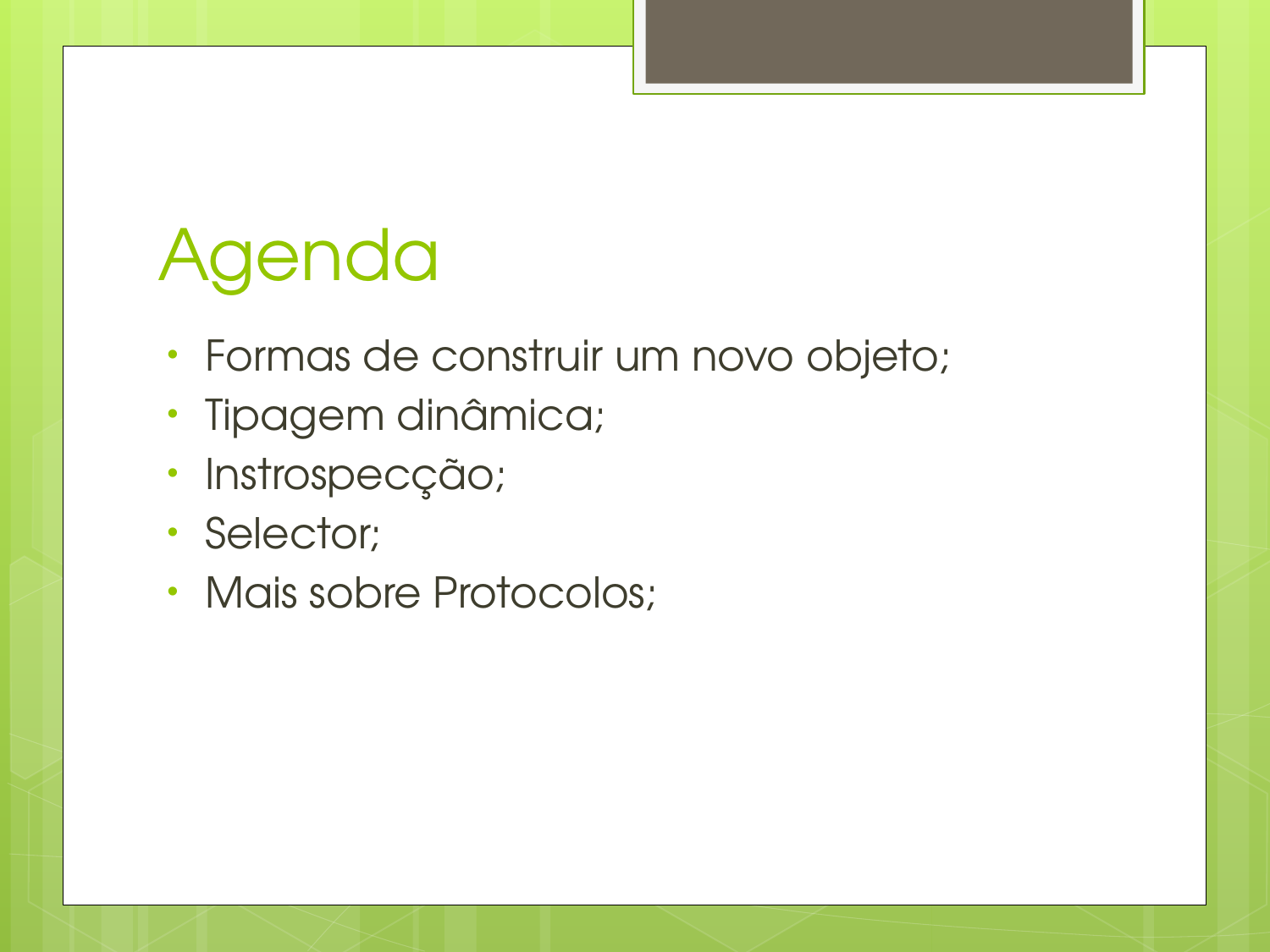

# Agenda
Formas de construir um novo objeto;
Tipagem dinâmica;
Instrospecção;
Selector;
Mais sobre Protocolos;